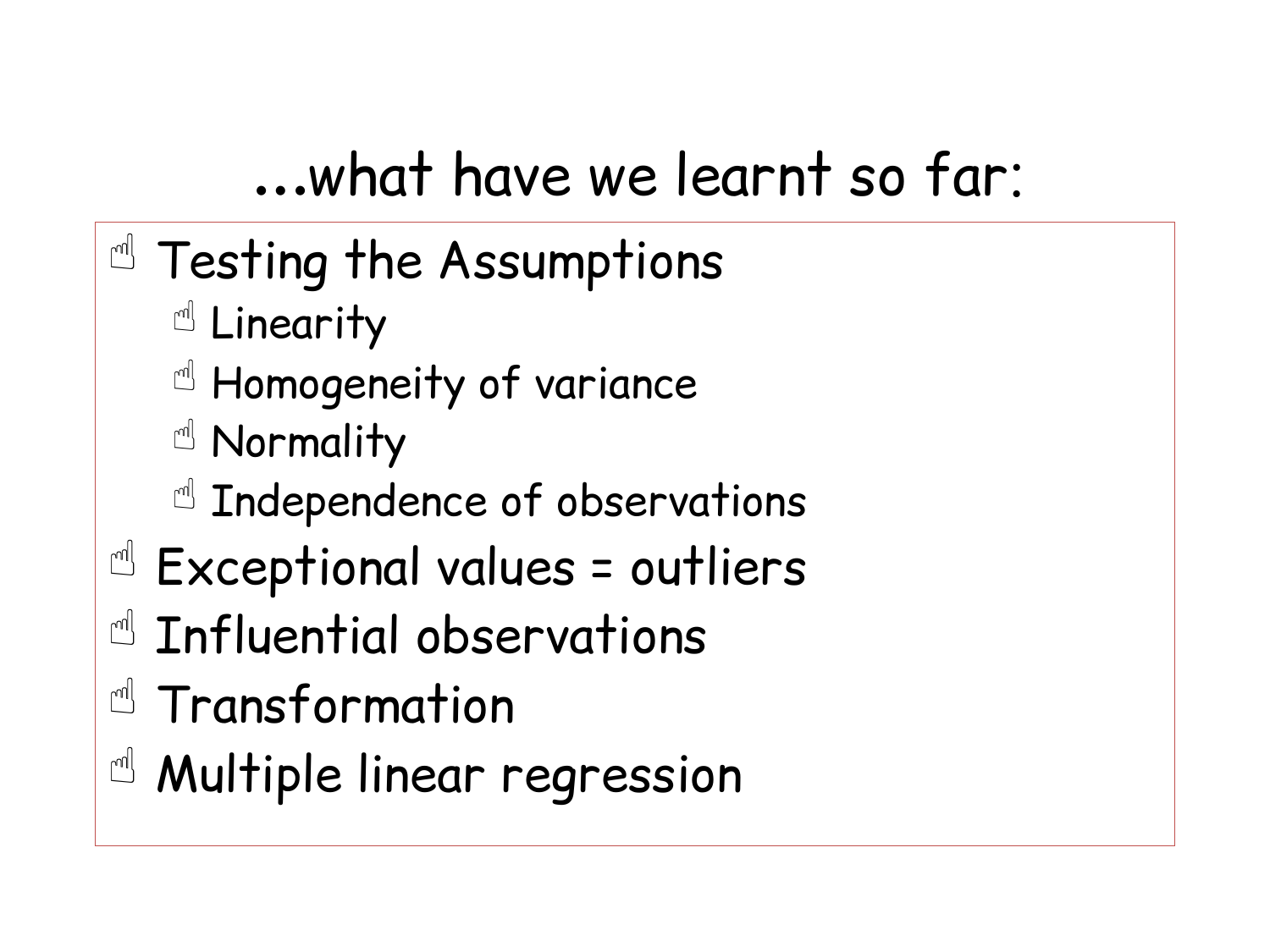

# …what have we learnt so far:
Testing the Assumptions
Linearity
Homogeneity of variance
Normality
Independence of observations
Exceptional values = outliers
Influential observations
Transformation
Multiple linear regression